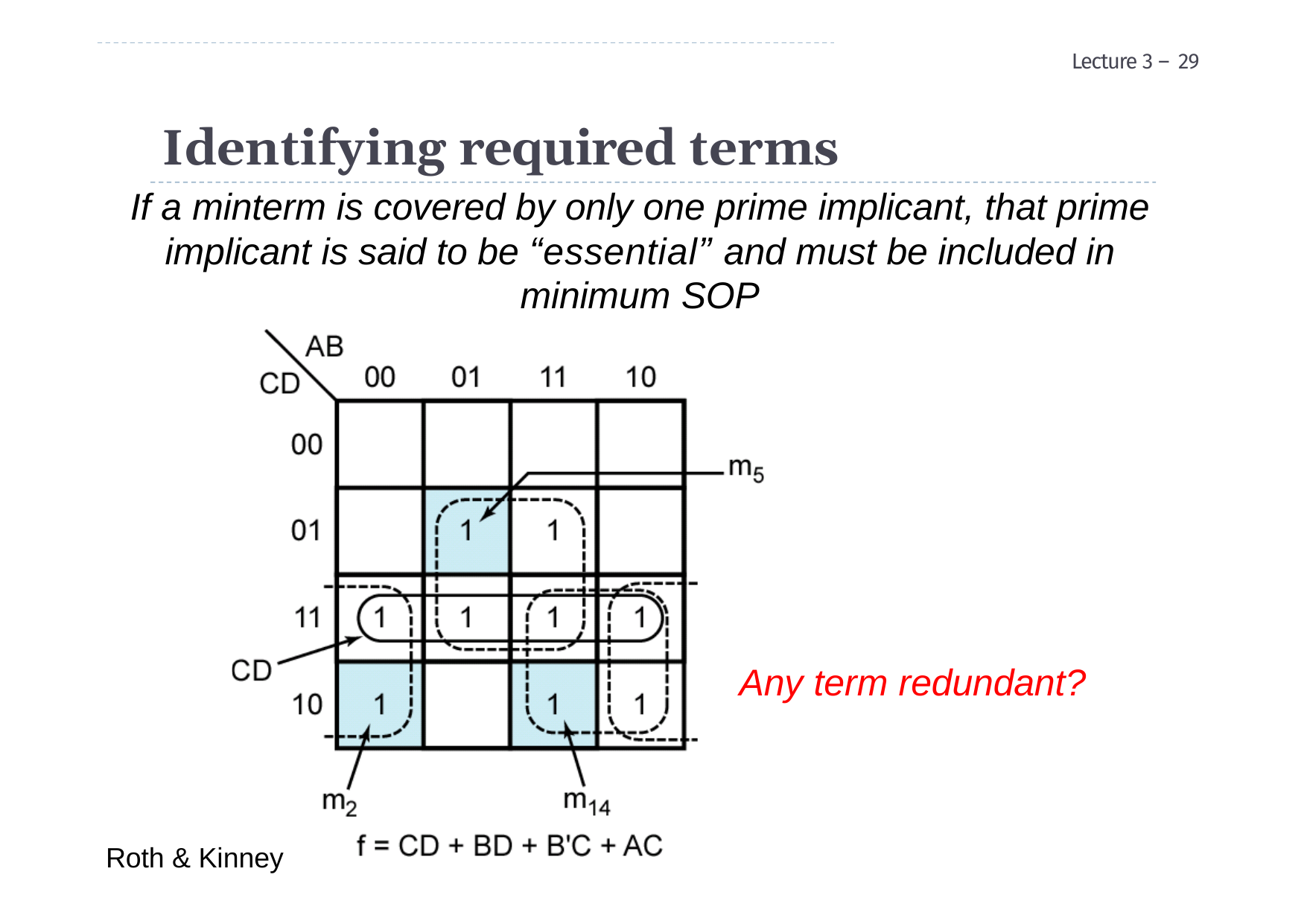

Lecture 3 – 29
# Identifying required terms
If a minterm is covered by only one prime implicant, that prime  implicant is said to be “essential” and must be included in  minimum SOP

Any term redundant?
Roth & Kinney